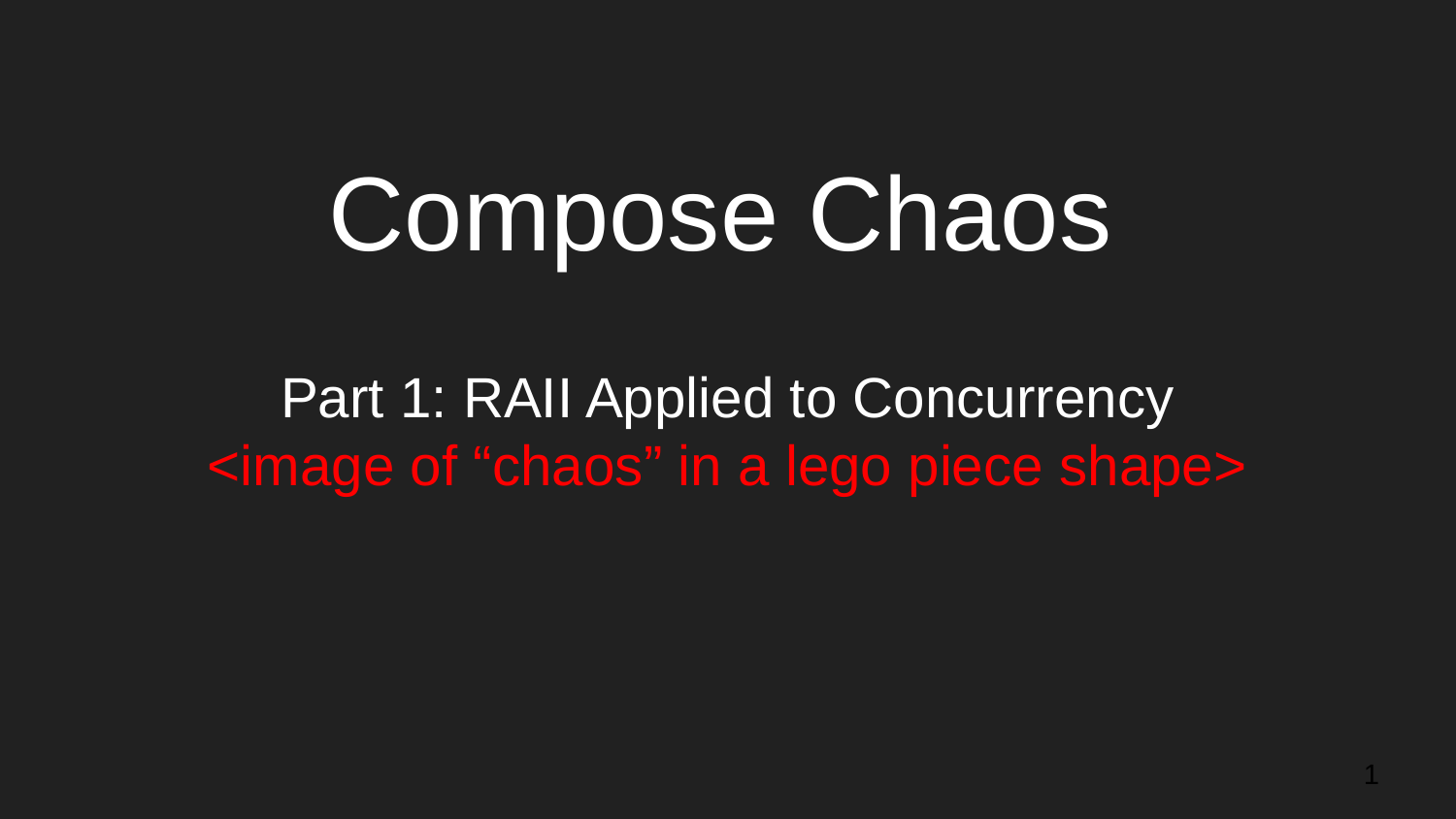

# Compose Chaos
Part 1: RAII Applied to Concurrency
<image of “chaos” in a lego piece shape>
1